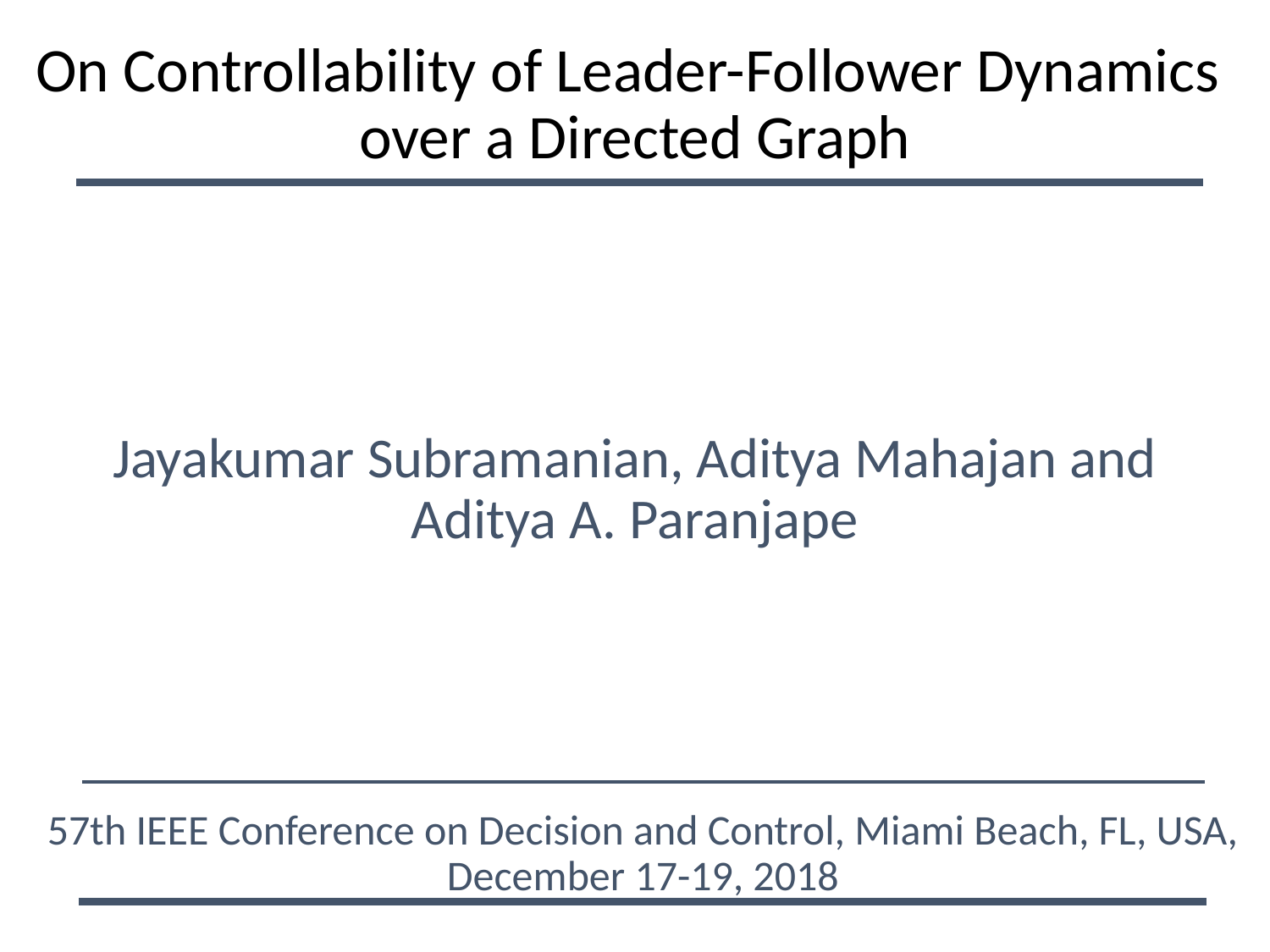

# On Controllability of Leader-Follower Dynamics over a Directed Graph
Jayakumar Subramanian, Aditya Mahajan and Aditya A. Paranjape

57th IEEE Conference on Decision and Control, Miami Beach, FL, USA, December 17-19, 2018